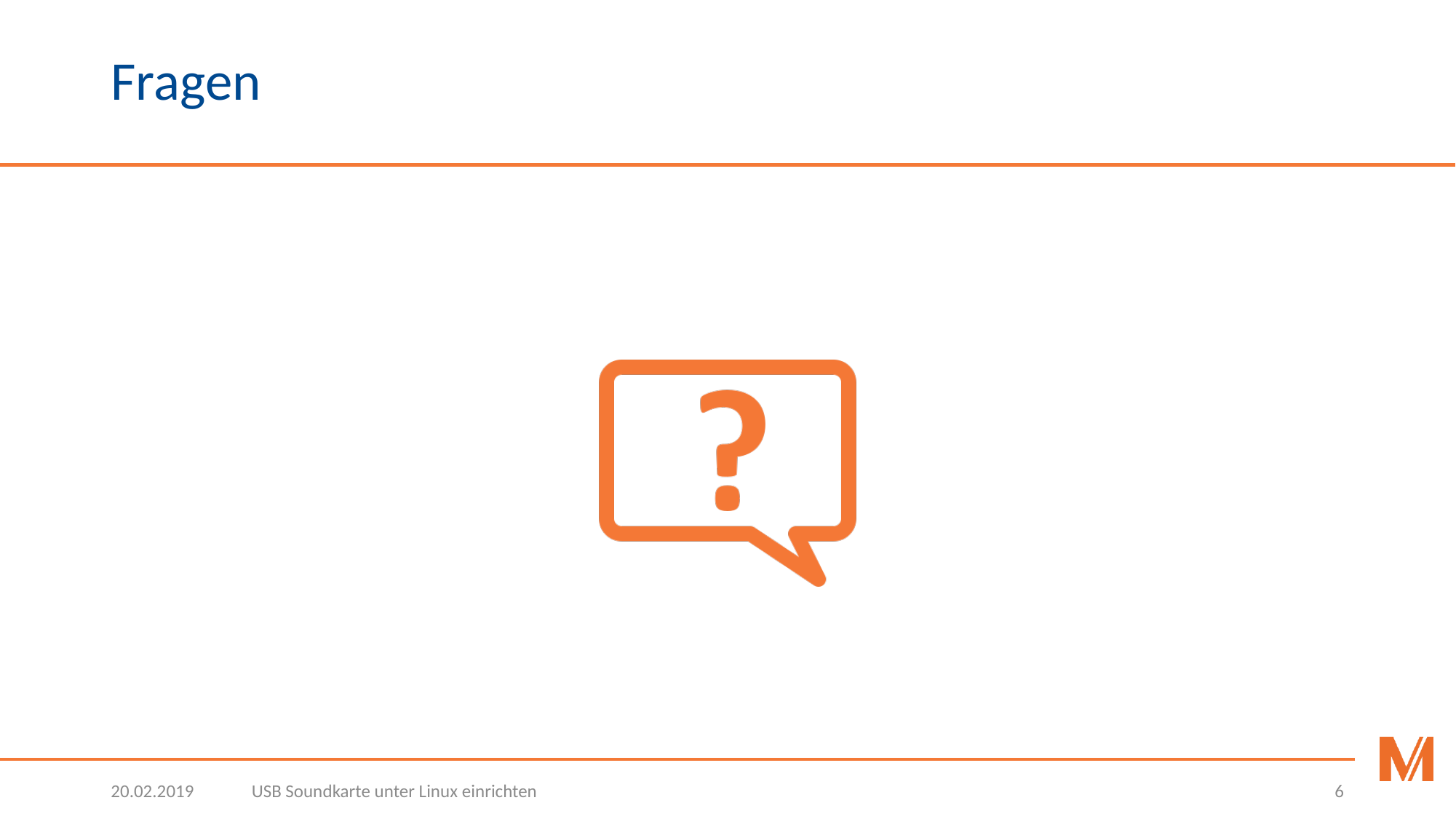

# Fragen
20.02.2019
USB Soundkarte unter Linux einrichten
6